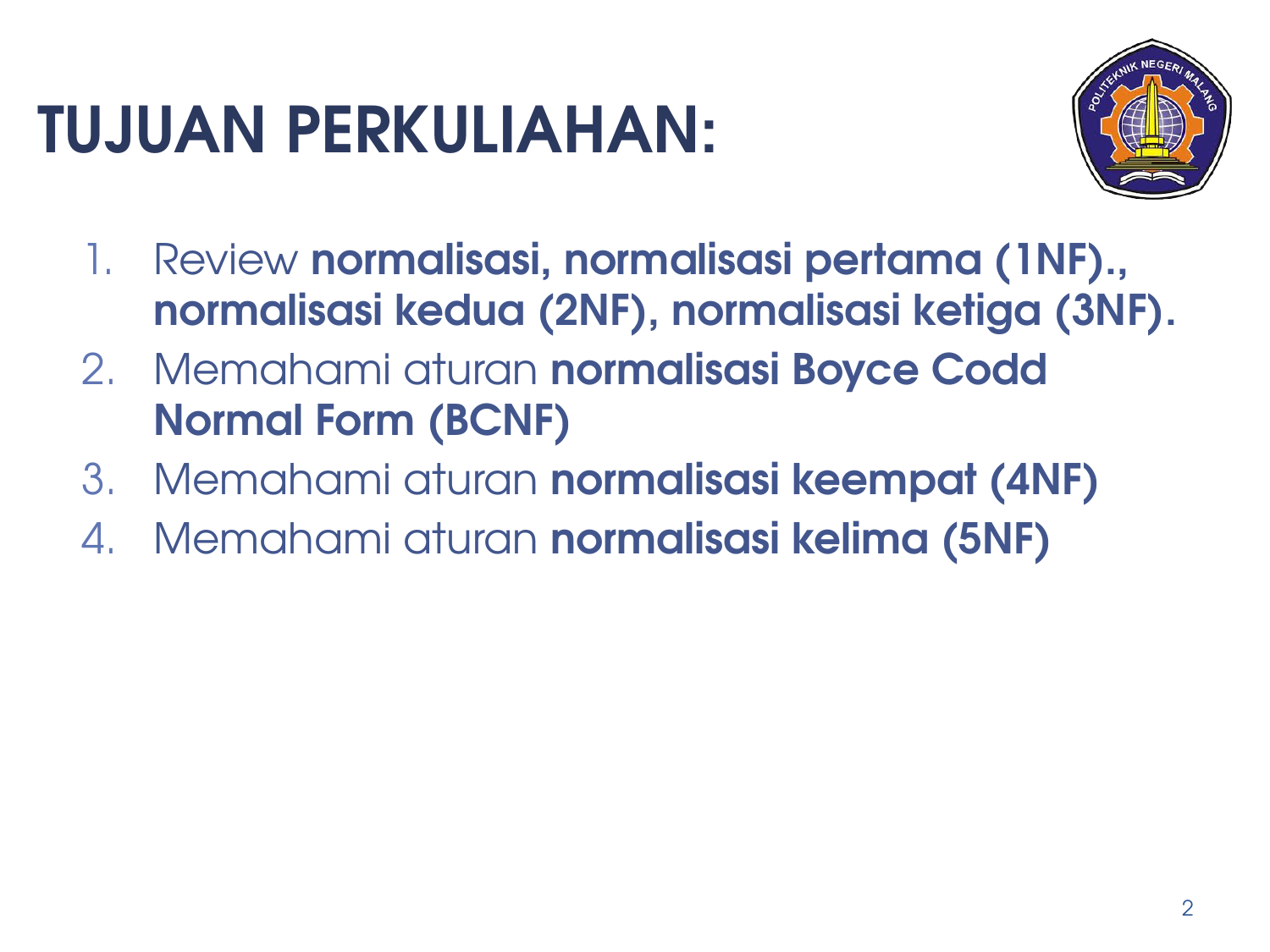

# Tujuan perkuliahan:
Review normalisasi, normalisasi pertama (1NF)., normalisasi kedua (2NF), normalisasi ketiga (3NF).
Memahami aturan normalisasi Boyce Codd Normal Form (BCNF)
Memahami aturan normalisasi keempat (4NF)
Memahami aturan normalisasi kelima (5NF)
2